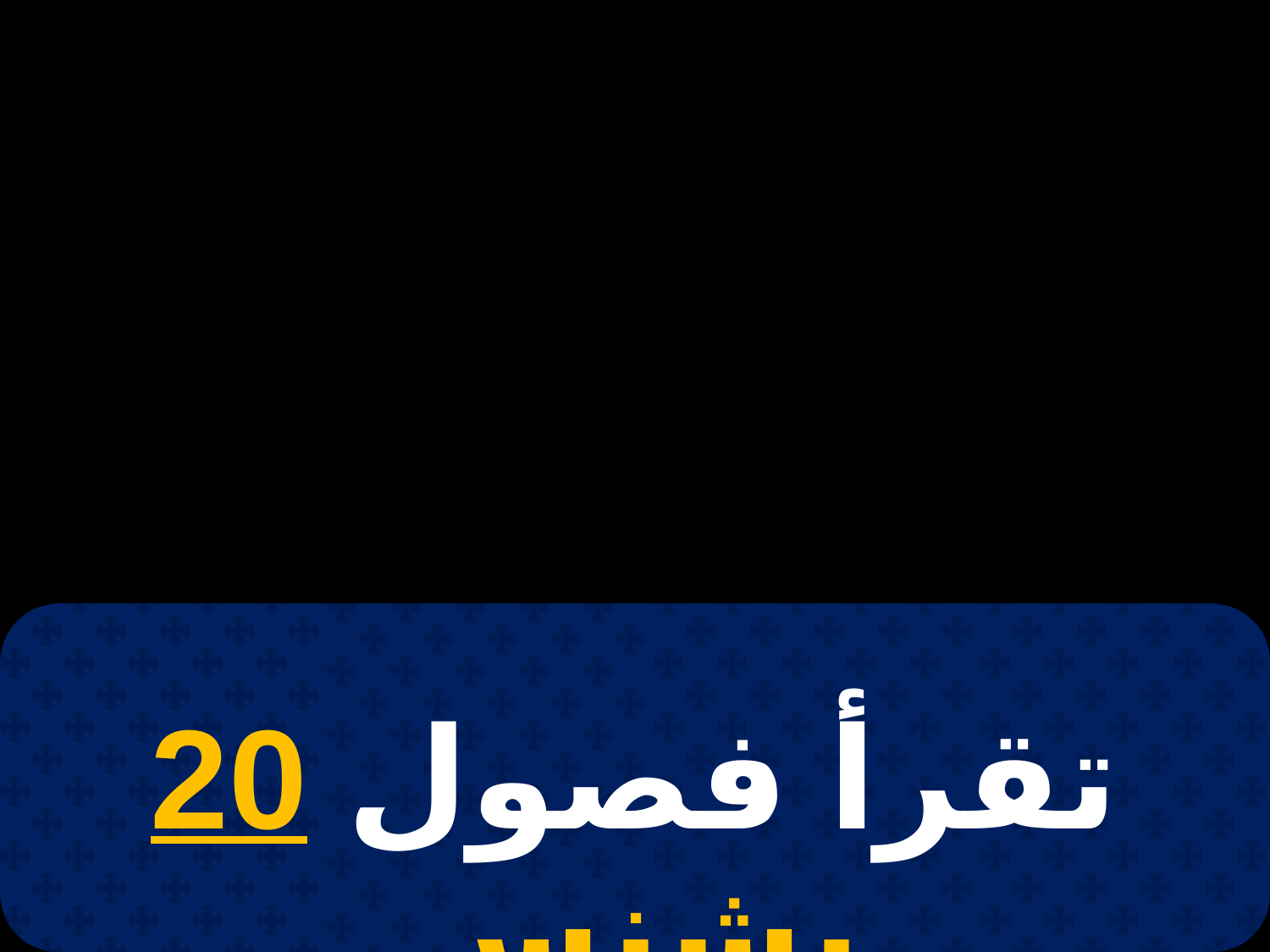

# 25 بابة
تقرأ فصول 20 بشنس